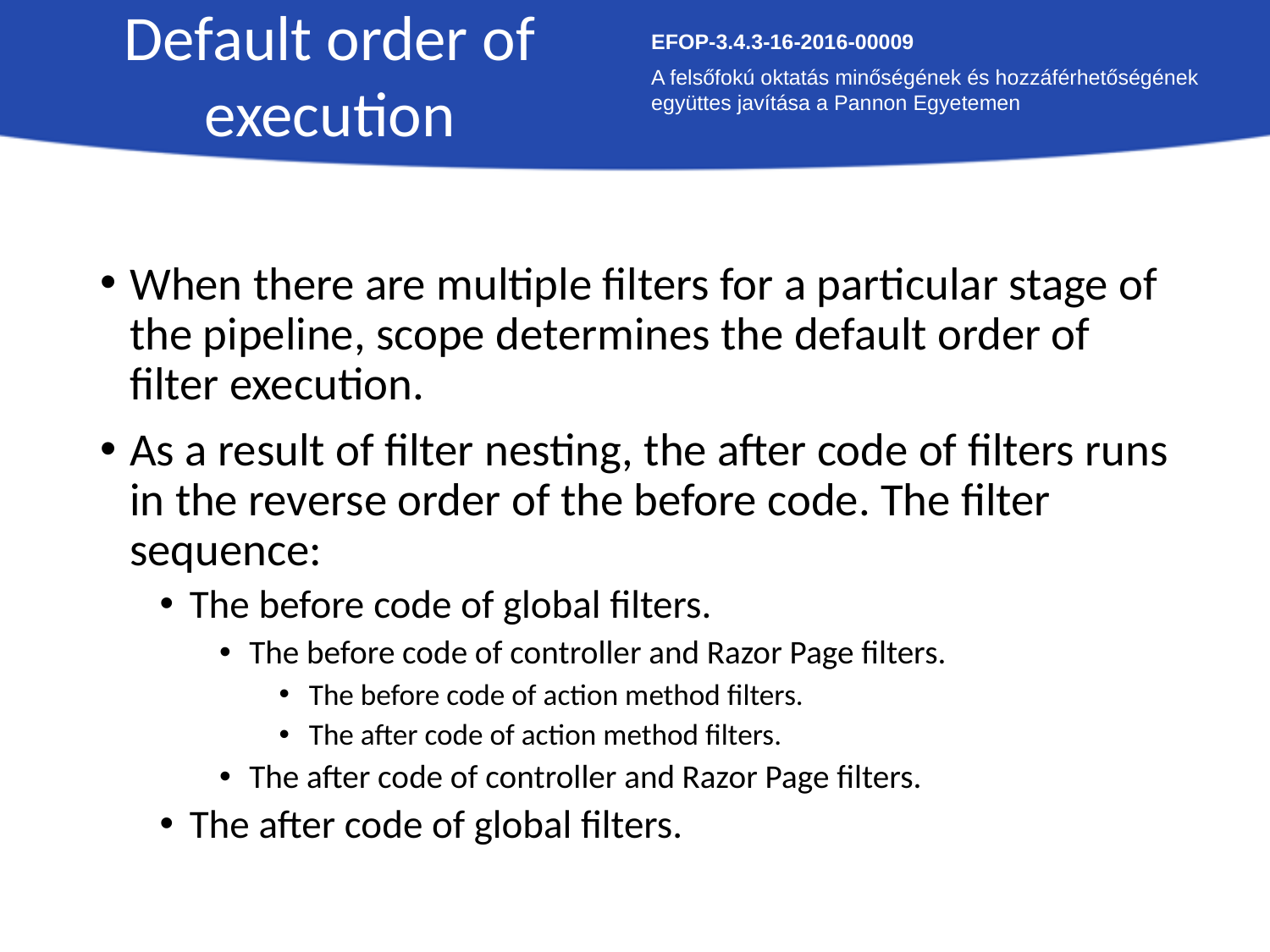

Default order of execution
EFOP-3.4.3-16-2016-00009
A felsőfokú oktatás minőségének és hozzáférhetőségének együttes javítása a Pannon Egyetemen
When there are multiple filters for a particular stage of the pipeline, scope determines the default order of filter execution.
As a result of filter nesting, the after code of filters runs in the reverse order of the before code. The filter sequence:
The before code of global filters.
The before code of controller and Razor Page filters.
The before code of action method filters.
The after code of action method filters.
The after code of controller and Razor Page filters.
The after code of global filters.